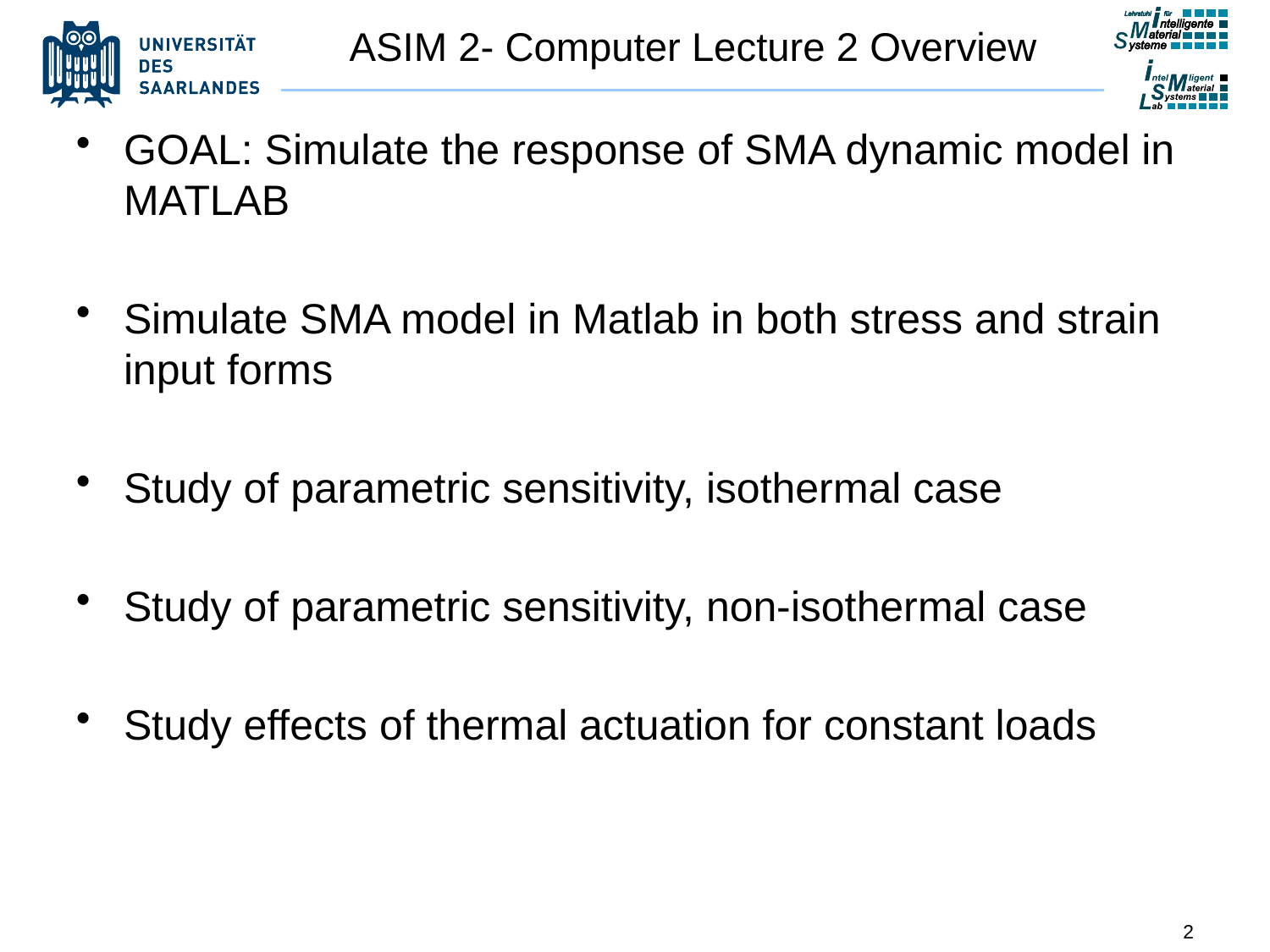

# ASIM 2- Computer Lecture 2 Overview
GOAL: Simulate the response of SMA dynamic model in MATLAB

Simulate SMA model in Matlab in both stress and strain input forms

Study of parametric sensitivity, isothermal case

Study of parametric sensitivity, non-isothermal case

Study effects of thermal actuation for constant loads
2